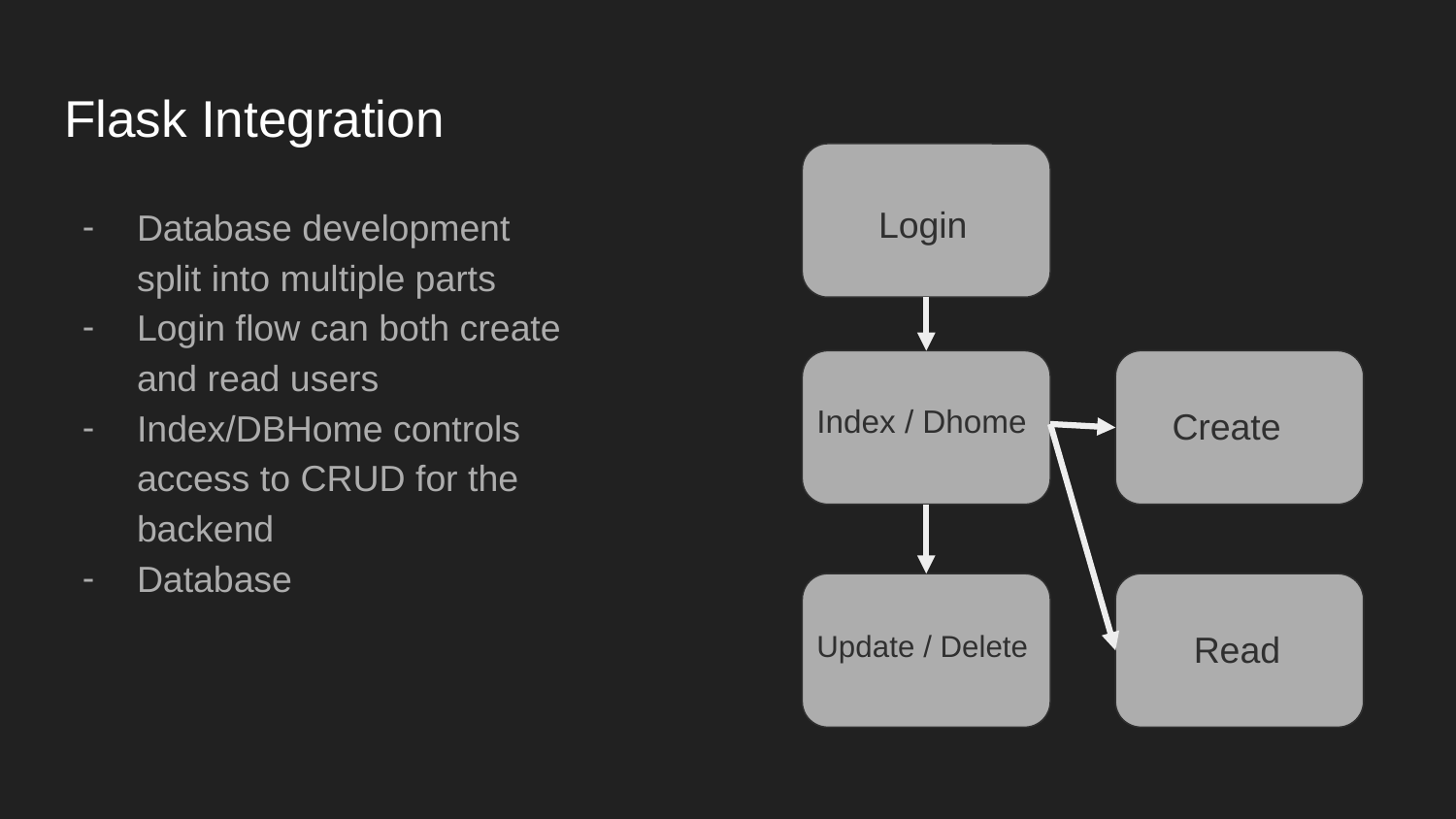

# Flask Integration

Database development split into multiple parts
Login flow can both create and read users
Index/DBHome controls access to CRUD for the backend
Database
Login

Index / Dhome
Create

Update / Delete
Read